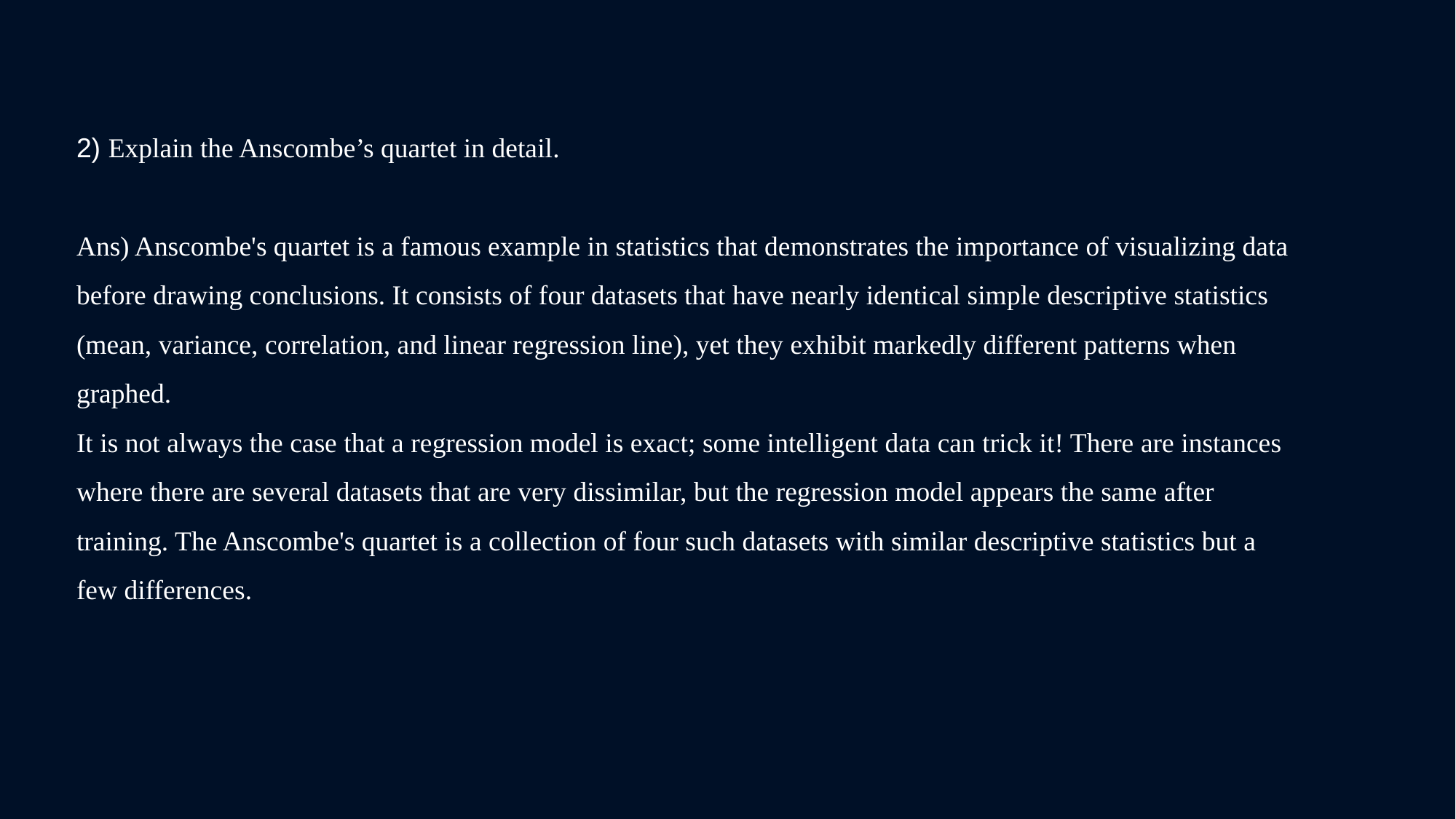

2) Explain the Anscombe’s quartet in detail.

Ans) Anscombe's quartet is a famous example in statistics that demonstrates the importance of visualizing data before drawing conclusions. It consists of four datasets that have nearly identical simple descriptive statistics (mean, variance, correlation, and linear regression line), yet they exhibit markedly different patterns when graphed.
It is not always the case that a regression model is exact; some intelligent data can trick it! There are instances where there are several datasets that are very dissimilar, but the regression model appears the same after training. The Anscombe's quartet is a collection of four such datasets with similar descriptive statistics but a few differences.